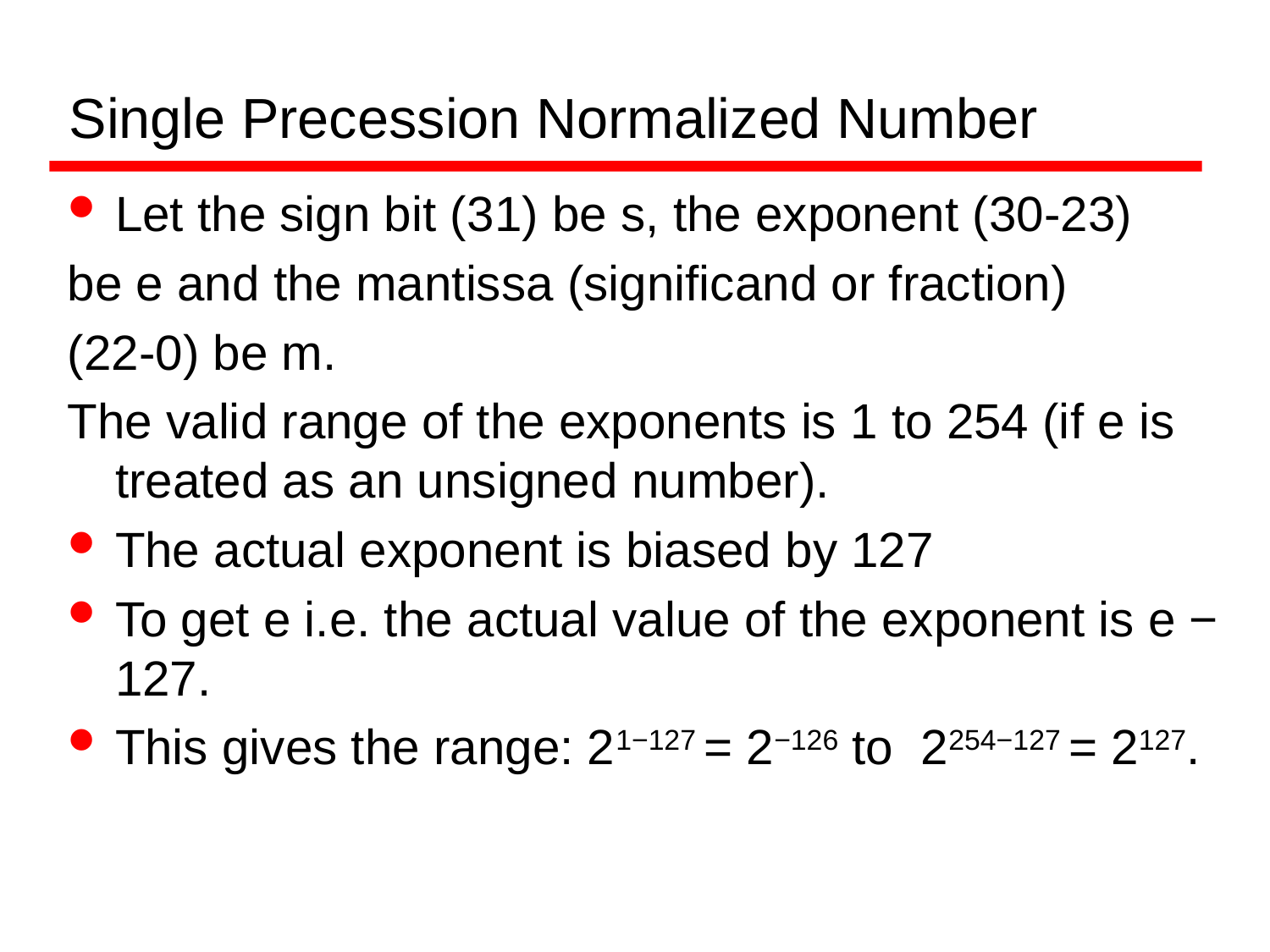

# Single Precession Normalized Number
Let the sign bit (31) be s, the exponent (30-23)
be e and the mantissa (significand or fraction)
(22-0) be m.
The valid range of the exponents is 1 to 254 (if e is treated as an unsigned number).
The actual exponent is biased by 127
To get e i.e. the actual value of the exponent is e − 127.
This gives the range: 21−127 = 2−126 to  2254−127 = 2127.